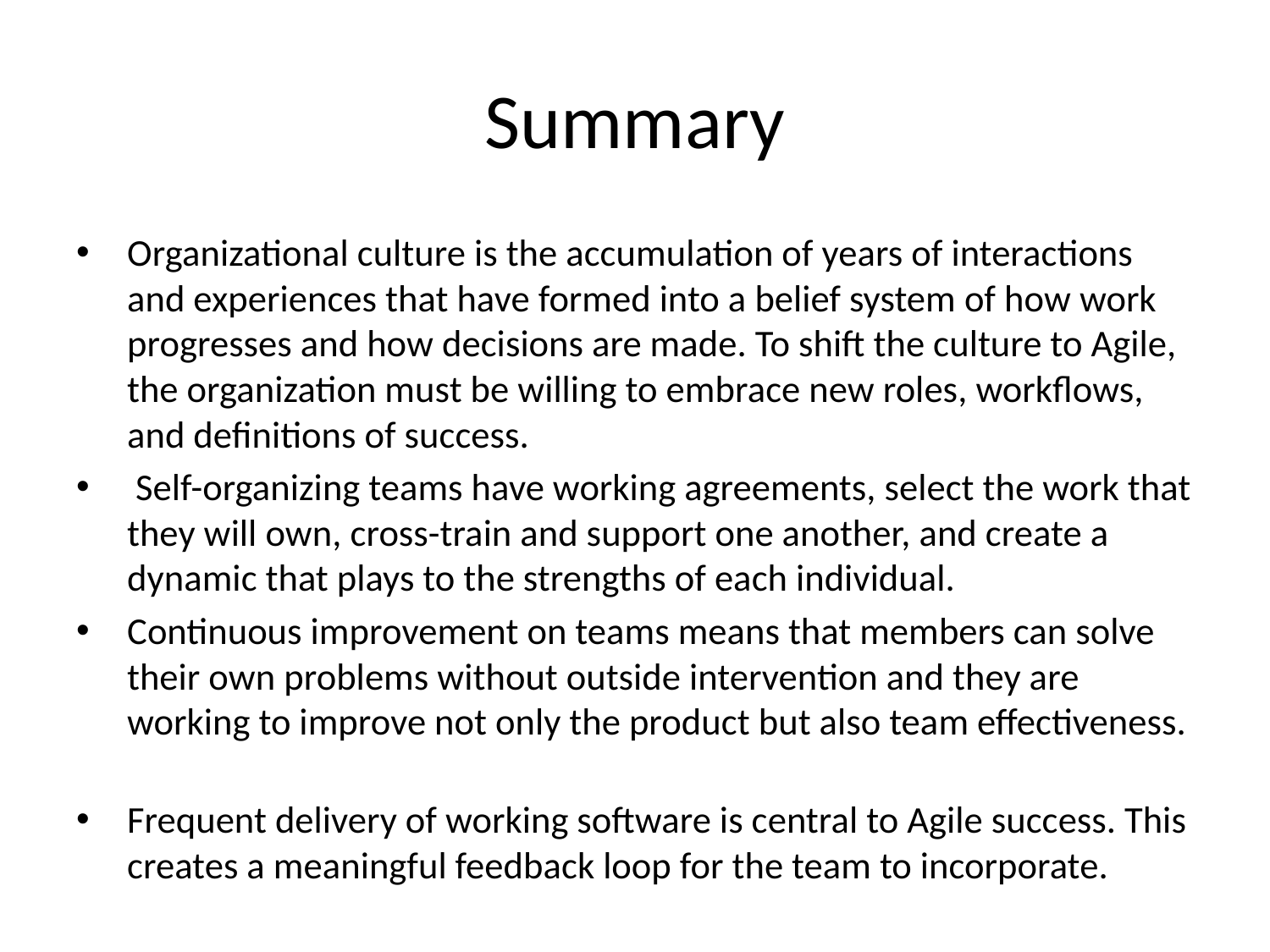

# Summary
Organizational culture is the accumulation of years of interactions and experiences that have formed into a belief system of how work progresses and how decisions are made. To shift the culture to Agile, the organization must be willing to embrace new roles, workflows, and definitions of success.
 Self-organizing teams have working agreements, select the work that they will own, cross-train and support one another, and create a dynamic that plays to the strengths of each individual.
Continuous improvement on teams means that members can solve their own problems without outside intervention and they are working to improve not only the product but also team effectiveness.
Frequent delivery of working software is central to Agile success. This creates a meaningful feedback loop for the team to incorporate.